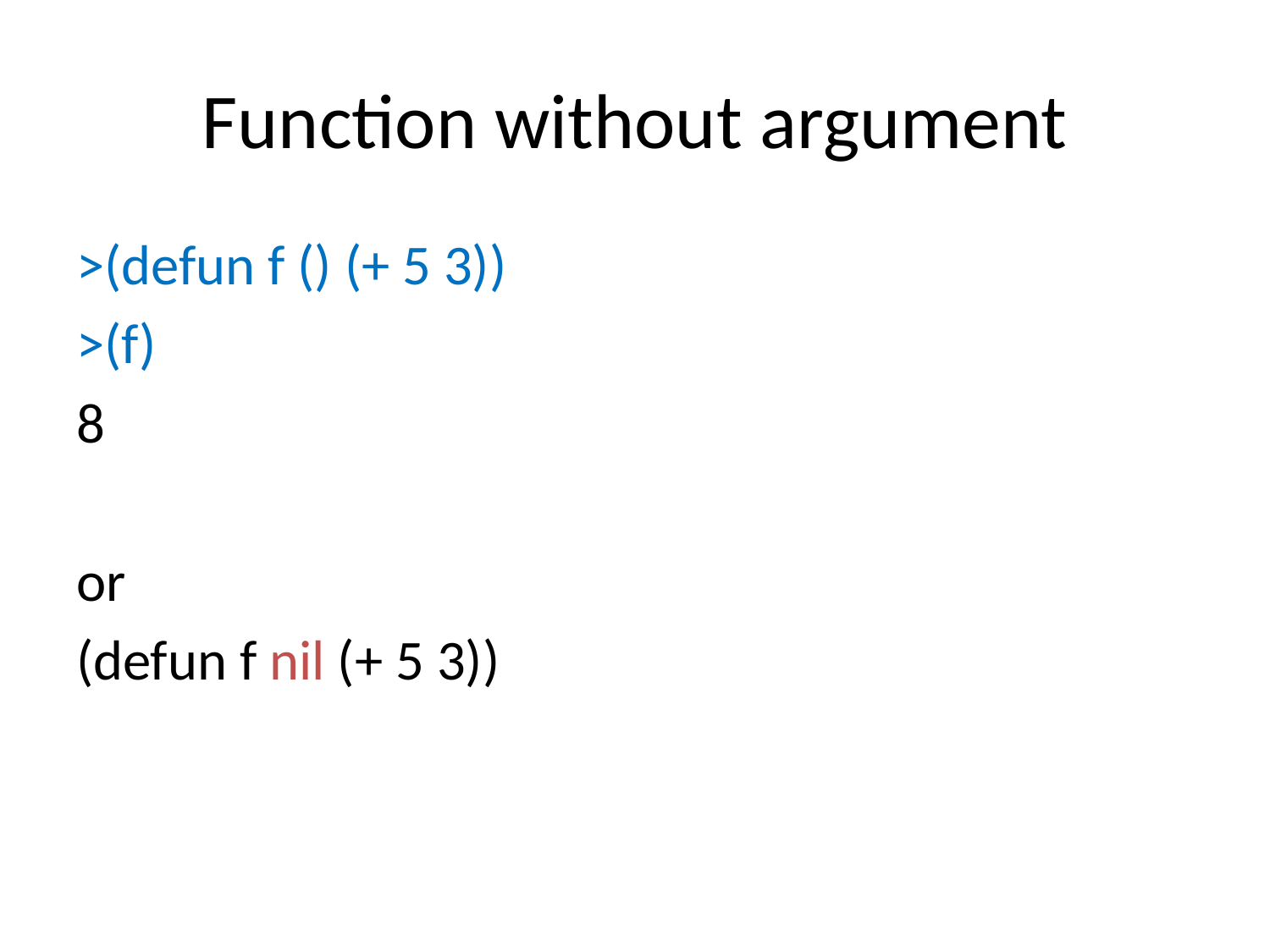

# Function without argument
>(defun f () (+ 5 3))
>(f)
8

or
(defun f nil (+ 5 3))